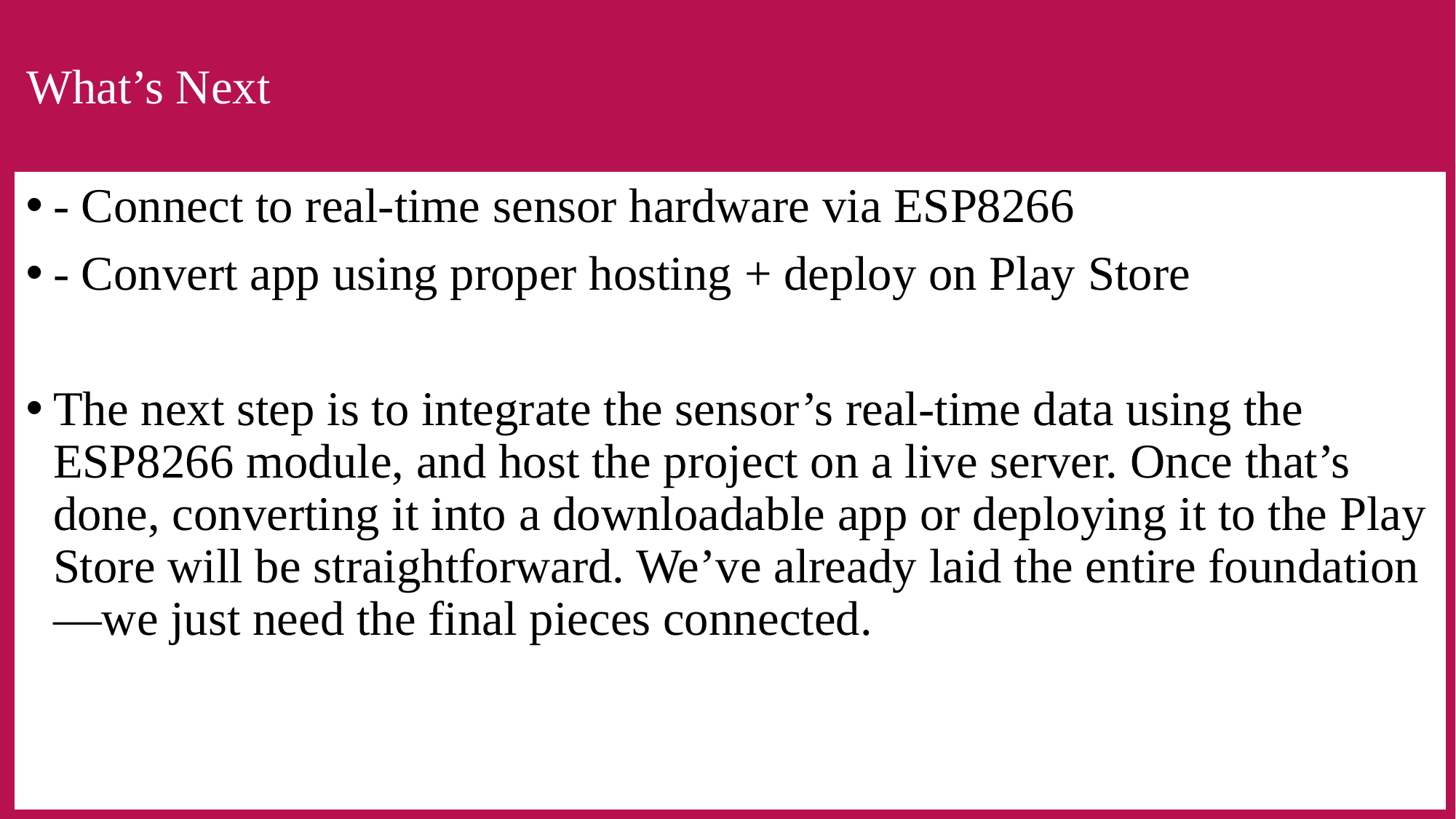

# What’s Next
- Connect to real-time sensor hardware via ESP8266
- Convert app using proper hosting + deploy on Play Store

The next step is to integrate the sensor’s real-time data using the ESP8266 module, and host the project on a live server. Once that’s done, converting it into a downloadable app or deploying it to the Play Store will be straightforward. We’ve already laid the entire foundation—we just need the final pieces connected.